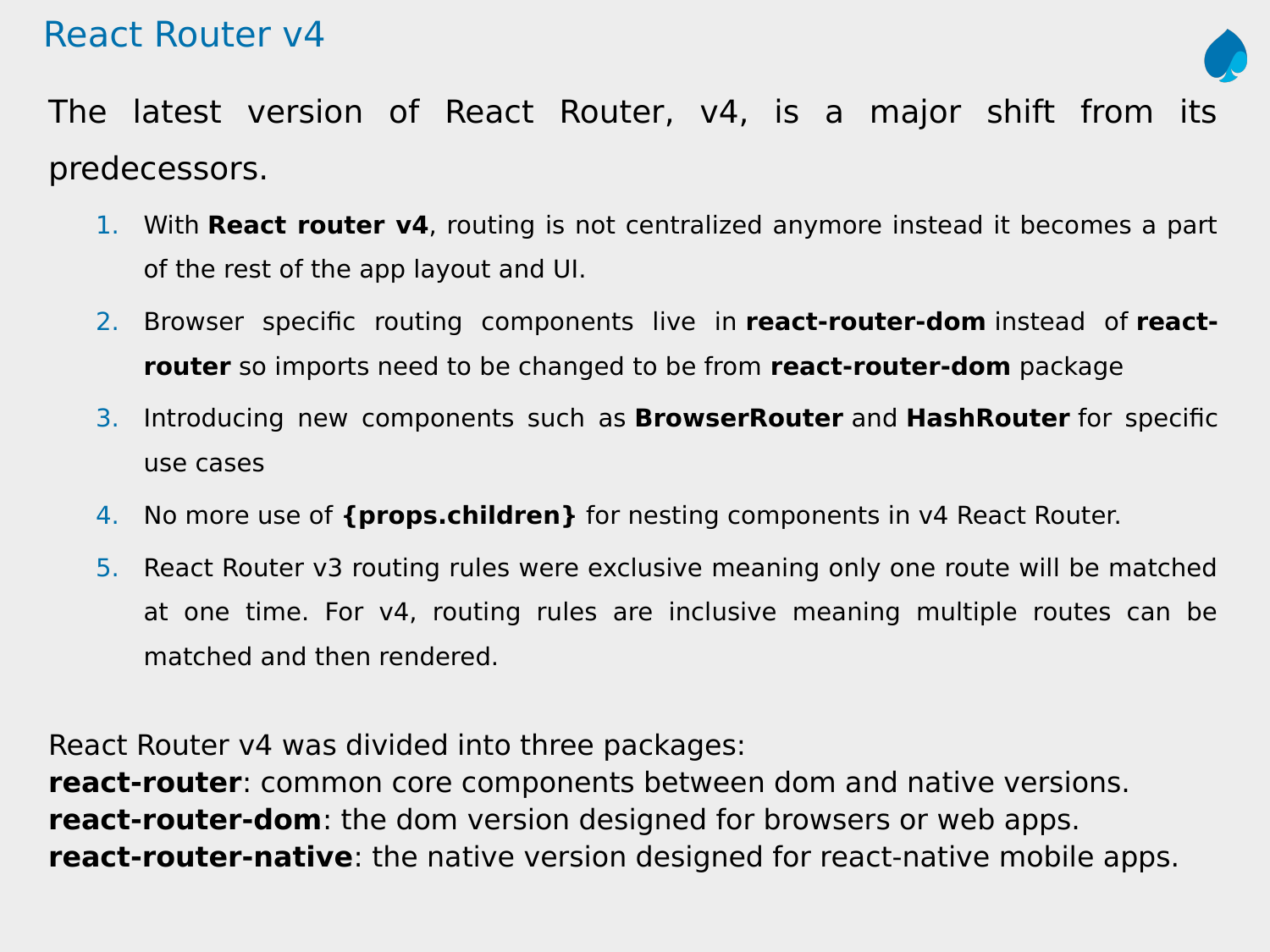

# React Router v4
The latest version of React Router, v4, is a major shift from its predecessors.
With React router v4, routing is not centralized anymore instead it becomes a part of the rest of the app layout and UI.
Browser specific routing components live in react-router-dom instead of react-router so imports need to be changed to be from react-router-dom package
Introducing new components such as BrowserRouter and HashRouter for specific use cases
No more use of {props.children} for nesting components in v4 React Router.
React Router v3 routing rules were exclusive meaning only one route will be matched at one time. For v4, routing rules are inclusive meaning multiple routes can be matched and then rendered.

React Router v4 was divided into three packages:
react-router: common core components between dom and native versions.
react-router-dom: the dom version designed for browsers or web apps.
react-router-native: the native version designed for react-native mobile apps.